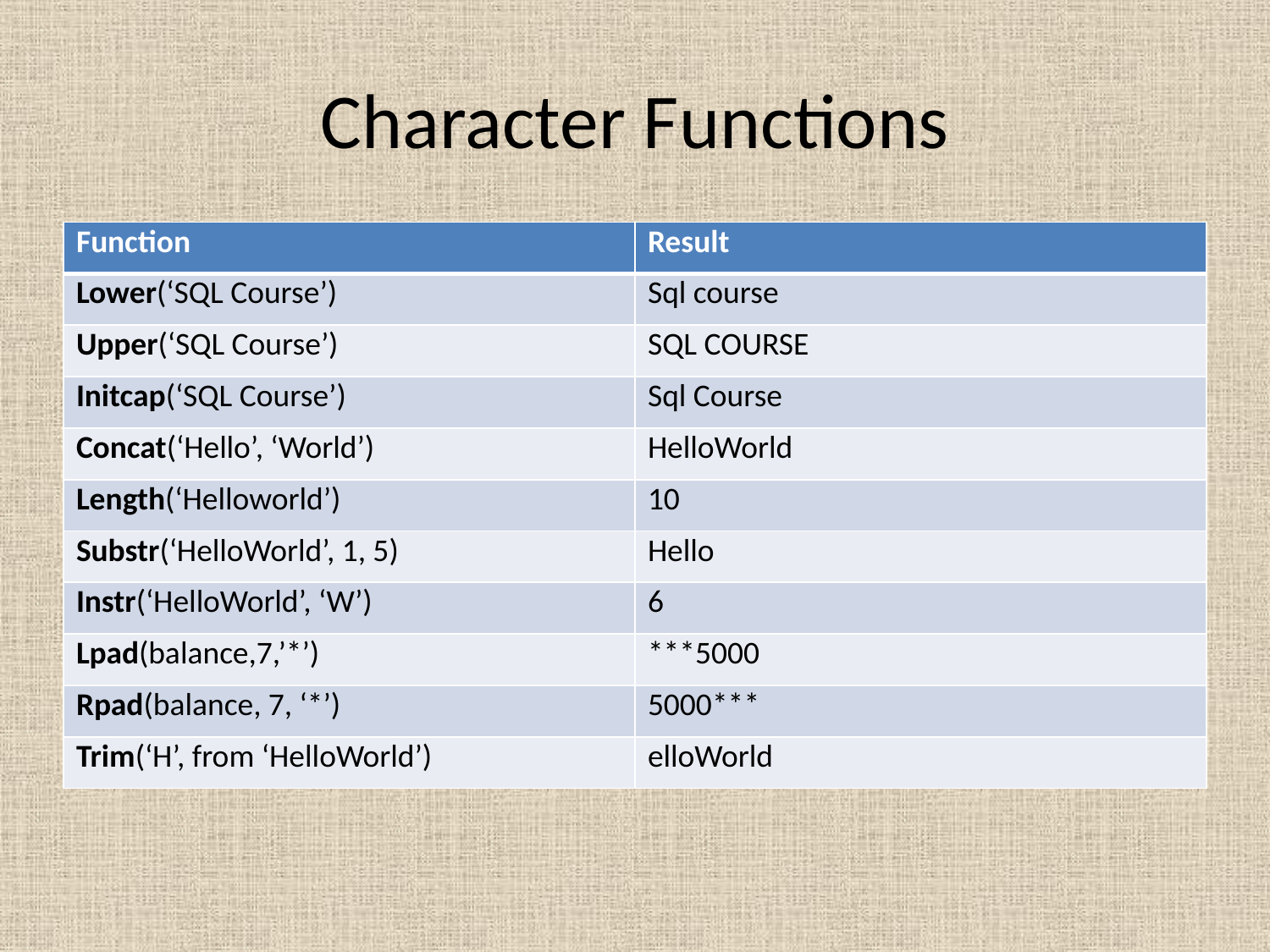

# Character Functions
| Function | Result |
| --- | --- |
| Lower(‘SQL Course’) | Sql course |
| Upper(‘SQL Course’) | SQL COURSE |
| Initcap(‘SQL Course’) | Sql Course |
| Concat(‘Hello’, ‘World’) | HelloWorld |
| Length(‘Helloworld’) | 10 |
| Substr(‘HelloWorld’, 1, 5) | Hello |
| Instr(‘HelloWorld’, ‘W’) | 6 |
| Lpad(balance,7,’\*’) | \*\*\*5000 |
| Rpad(balance, 7, ‘\*’) | 5000\*\*\* |
| Trim(‘H’, from ‘HelloWorld’) | elloWorld |